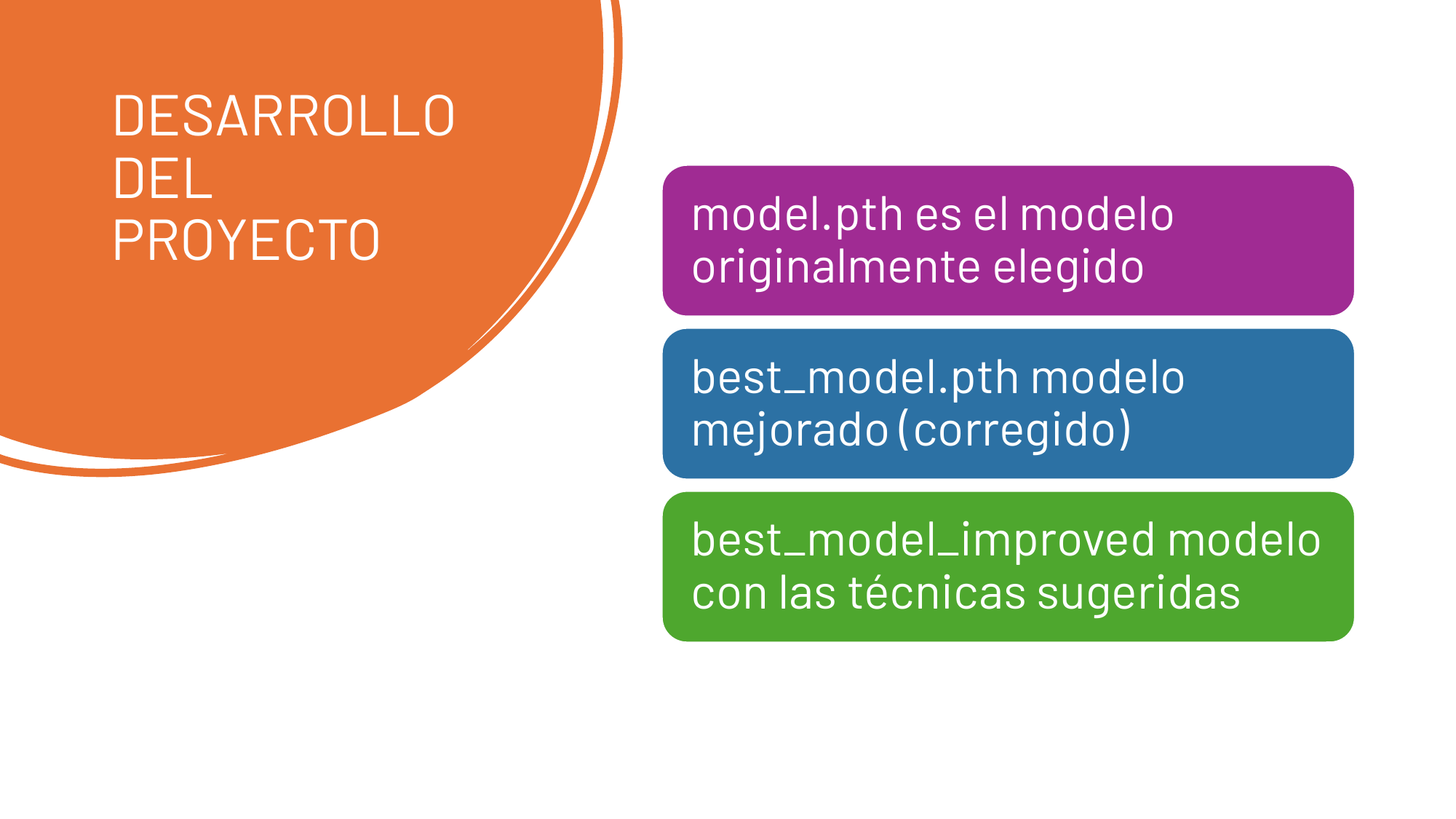

model.pth es el modelo originalmente elegido
best_model.pth modelo mejorado (corregido)
best_model_improved modelo con las técnicas sugeridas
# DESARROLLO DEL PROYECTO